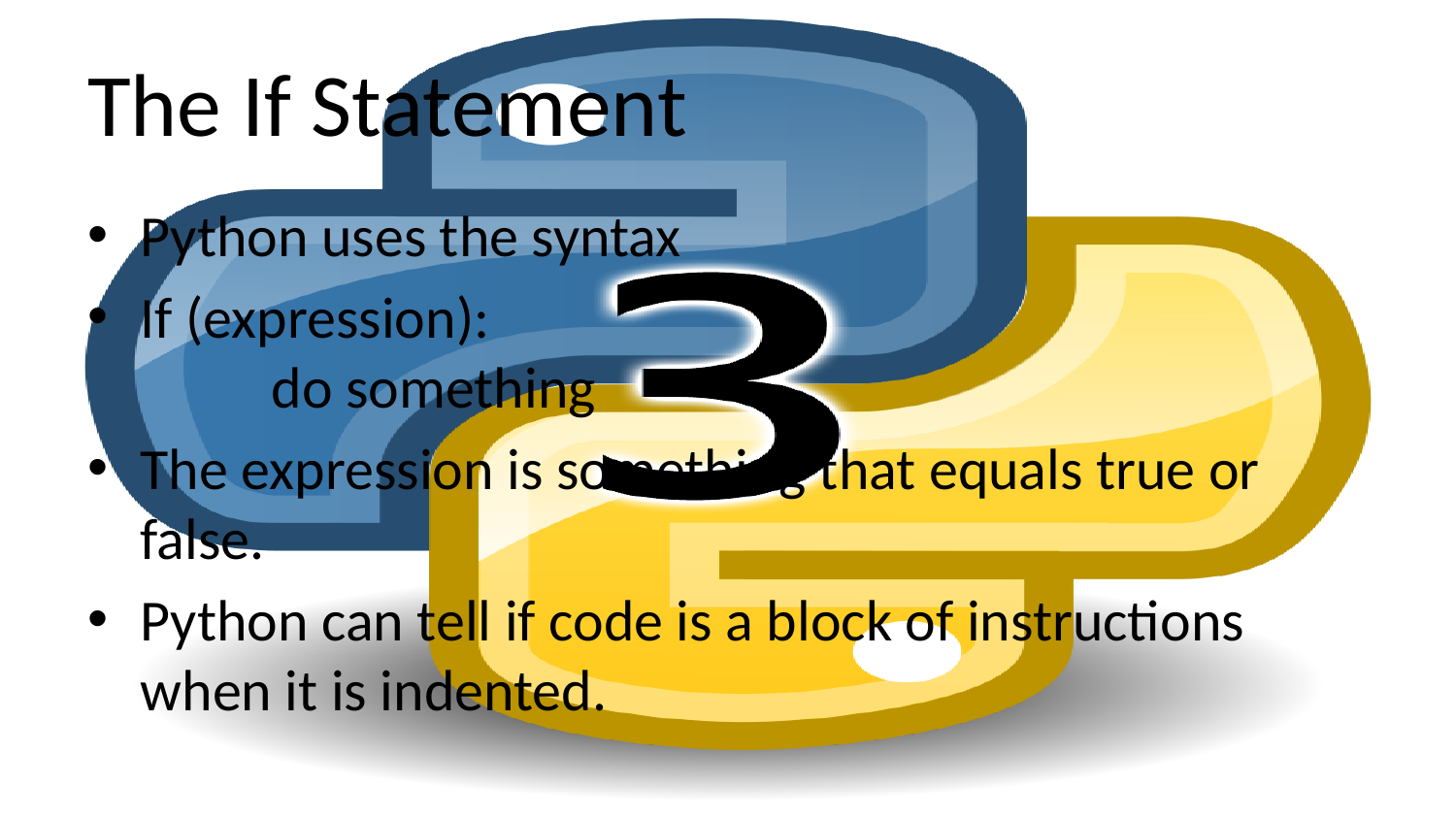

# The If Statement
Python uses the syntax
If (expression):
	do something
The expression is something that equals true or false.
Python can tell if code is a block of instructions when it is indented.